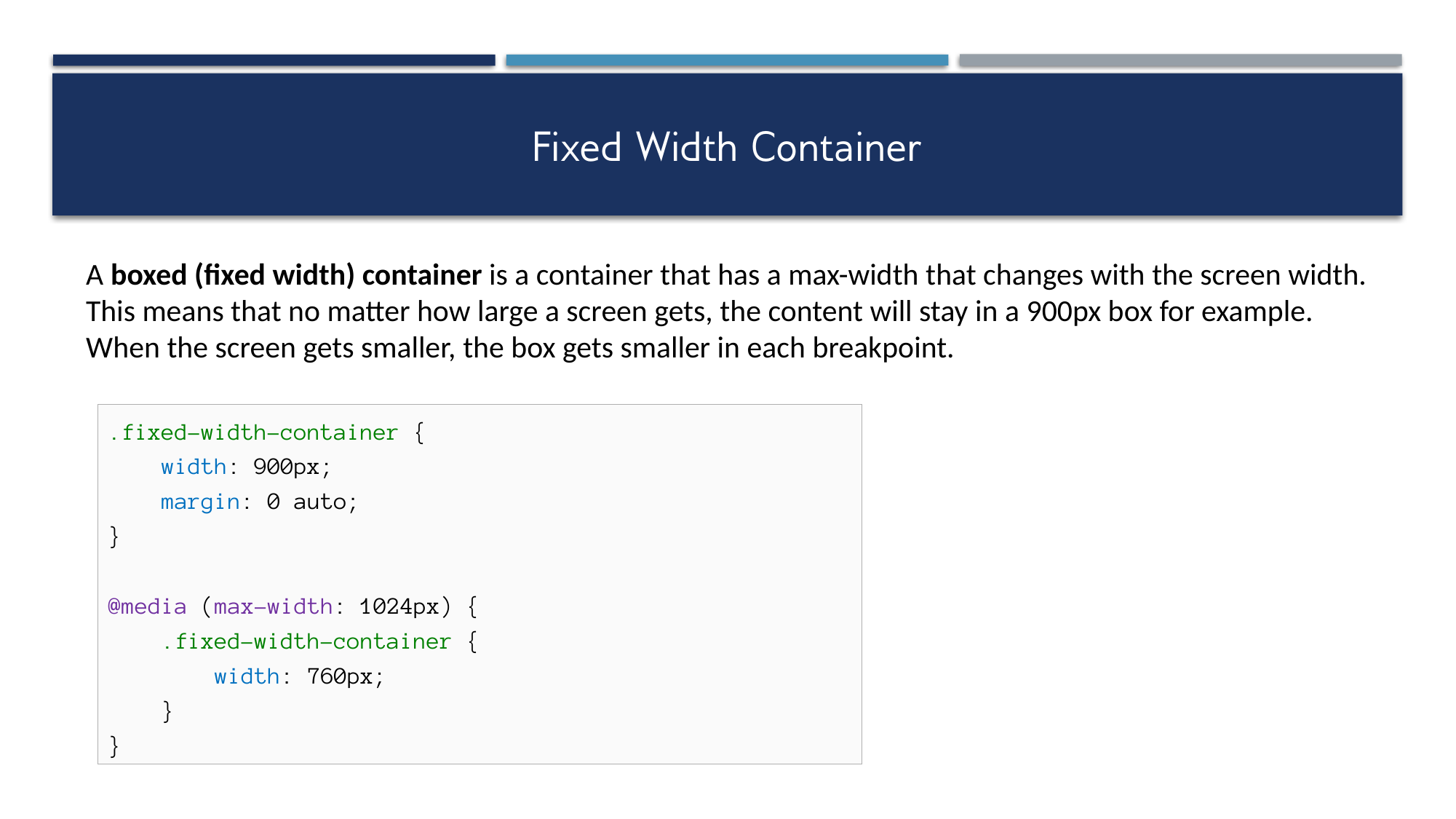

# Fixed Width Container
A boxed (fixed width) container is a container that has a max-width that changes with the screen width.
This means that no matter how large a screen gets, the content will stay in a 900px box for example.
When the screen gets smaller, the box gets smaller in each breakpoint.
.fixed-width-container {
    width: 900px;
    margin: 0 auto;
}

@media (max-width: 1024px) {
    .fixed-width-container {
        width: 760px;
    }
}